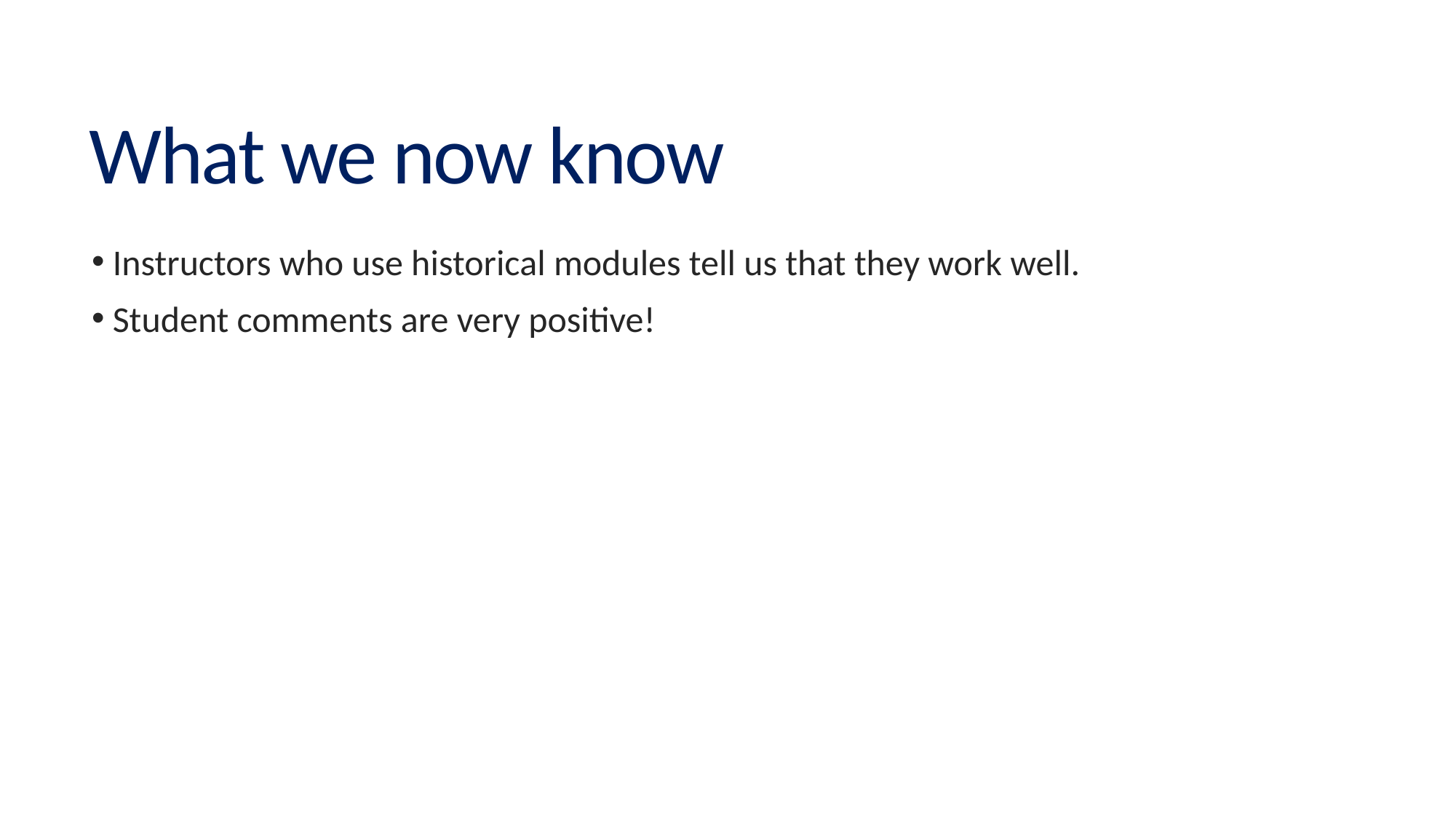

# What we now know
 Instructors who use historical modules tell us that they work well.
 Student comments are very positive!